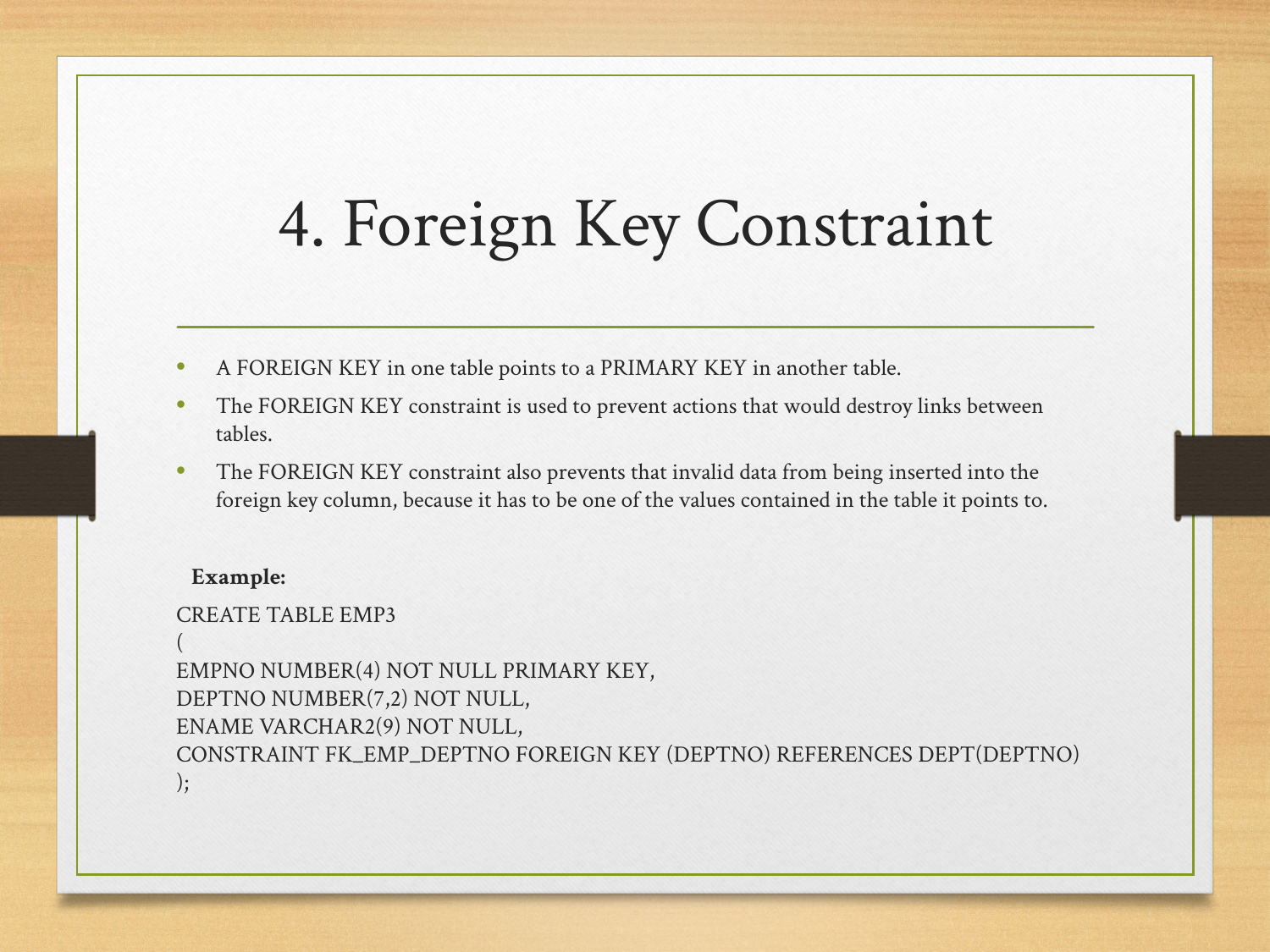

# 4. Foreign Key Constraint
A FOREIGN KEY in one table points to a PRIMARY KEY in another table.
The FOREIGN KEY constraint is used to prevent actions that would destroy links between tables.
The FOREIGN KEY constraint also prevents that invalid data from being inserted into the foreign key column, because it has to be one of the values contained in the table it points to.

Example:
CREATE TABLE EMP3
(
EMPNO NUMBER(4) NOT NULL PRIMARY KEY,
DEPTNO NUMBER(7,2) NOT NULL,
ENAME VARCHAR2(9) NOT NULL,
CONSTRAINT FK_EMP_DEPTNO FOREIGN KEY (DEPTNO) REFERENCES DEPT(DEPTNO)
);